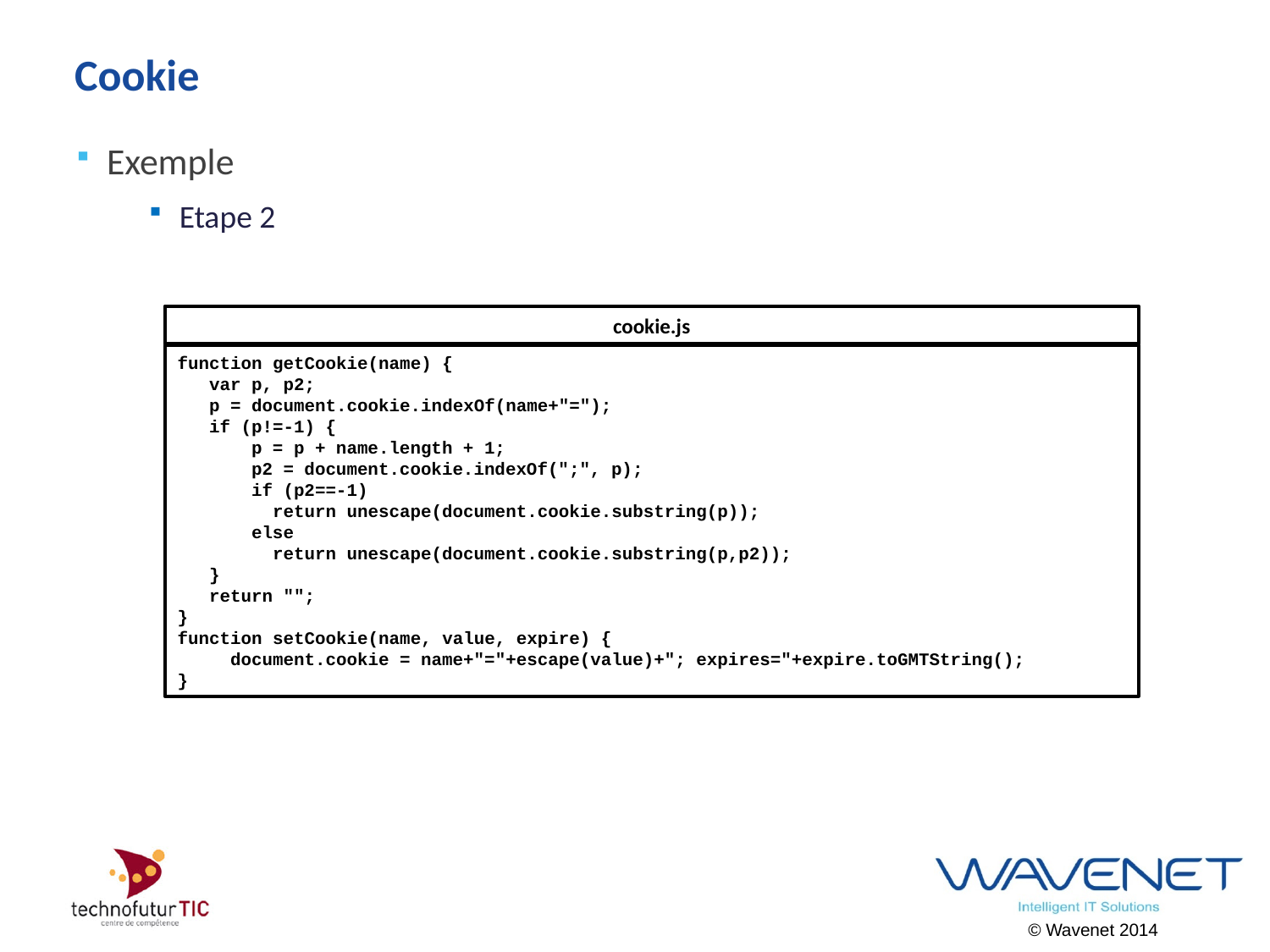

# Cookie
Exemple
Etape 2
cookie.js
function getCookie(name) {
   var p, p2;
   p = document.cookie.indexOf(name+"=");
   if (p!=-1) {
       p = p + name.length + 1;
       p2 = document.cookie.indexOf(";", p);
       if (p2==-1)
         return unescape(document.cookie.substring(p));
       else
         return unescape(document.cookie.substring(p,p2));
   }
   return "";
}
function setCookie(name, value, expire) {
     document.cookie = name+"="+escape(value)+"; expires="+expire.toGMTString();
}
© Wavenet 2014